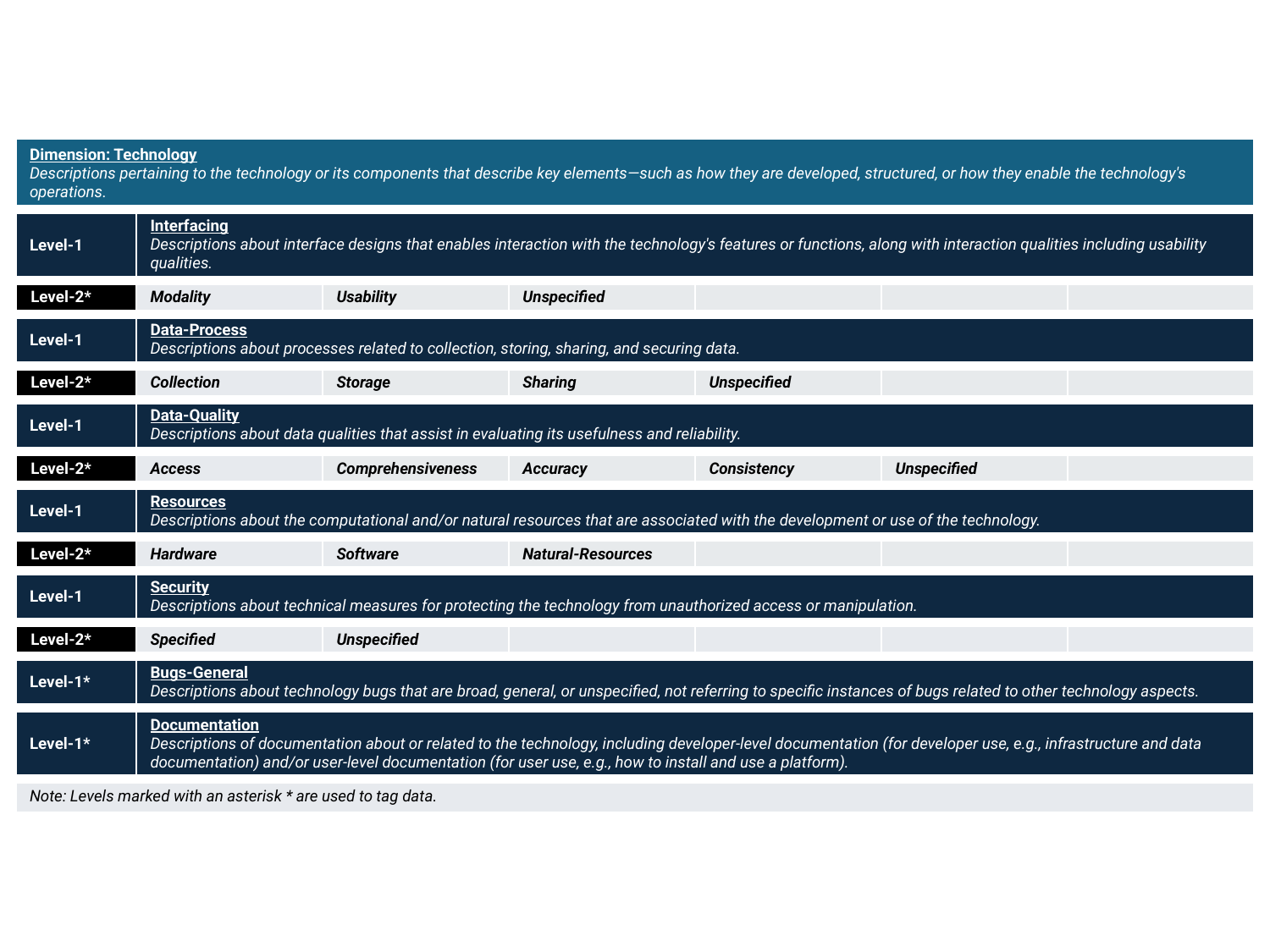

| Dimension: Technology Descriptions pertaining to the technology or its components that describe key elements—such as how they are developed, structured, or how they enable the technology's operations. |  |  |  |  |  |  |
| --- | --- | --- | --- | --- | --- | --- |
| Level-1 | Interfacing Descriptions about interface designs that enables interaction with the technology's features or functions, along with interaction qualities including usability qualities. |  |  |  |  |  |
| Level-2\* | Modality | Usability | Unspecified |  |  |  |
| Level-1 | Data-Process Descriptions about processes related to collection, storing, sharing, and securing data. |  |  |  |  |  |
| Level-2\* | Collection | Storage | Sharing | Unspecified |  |  |
| Level-1 | Data-Quality Descriptions about data qualities that assist in evaluating its usefulness and reliability. |  |  |  |  |  |
| Level-2\* | Access | Comprehensiveness | Accuracy | Consistency | Unspecified |  |
| Level-1 | Resources Descriptions about the computational and/or natural resources that are associated with the development or use of the technology. |  |  |  |  |  |
| Level-2\* | Hardware | Software | Natural-Resources |  |  |  |
| Level-1 | Security Descriptions about technical measures for protecting the technology from unauthorized access or manipulation. |  |  |  |  |  |
| Level-2\* | Specified | Unspecified |  |  |  |  |
| Level-1\* | Bugs-General Descriptions about technology bugs that are broad, general, or unspecified, not referring to specific instances of bugs related to other technology aspects. |  |  |  |  |  |
| Level-1\* | Documentation Descriptions of documentation about or related to the technology, including developer-level documentation (for developer use, e.g., infrastructure and data documentation) and/or user-level documentation (for user use, e.g., how to install and use a platform). |  |  |  |  |  |
| Note: Levels marked with an asterisk \* are used to tag data. |  |  |  |  |  |  |